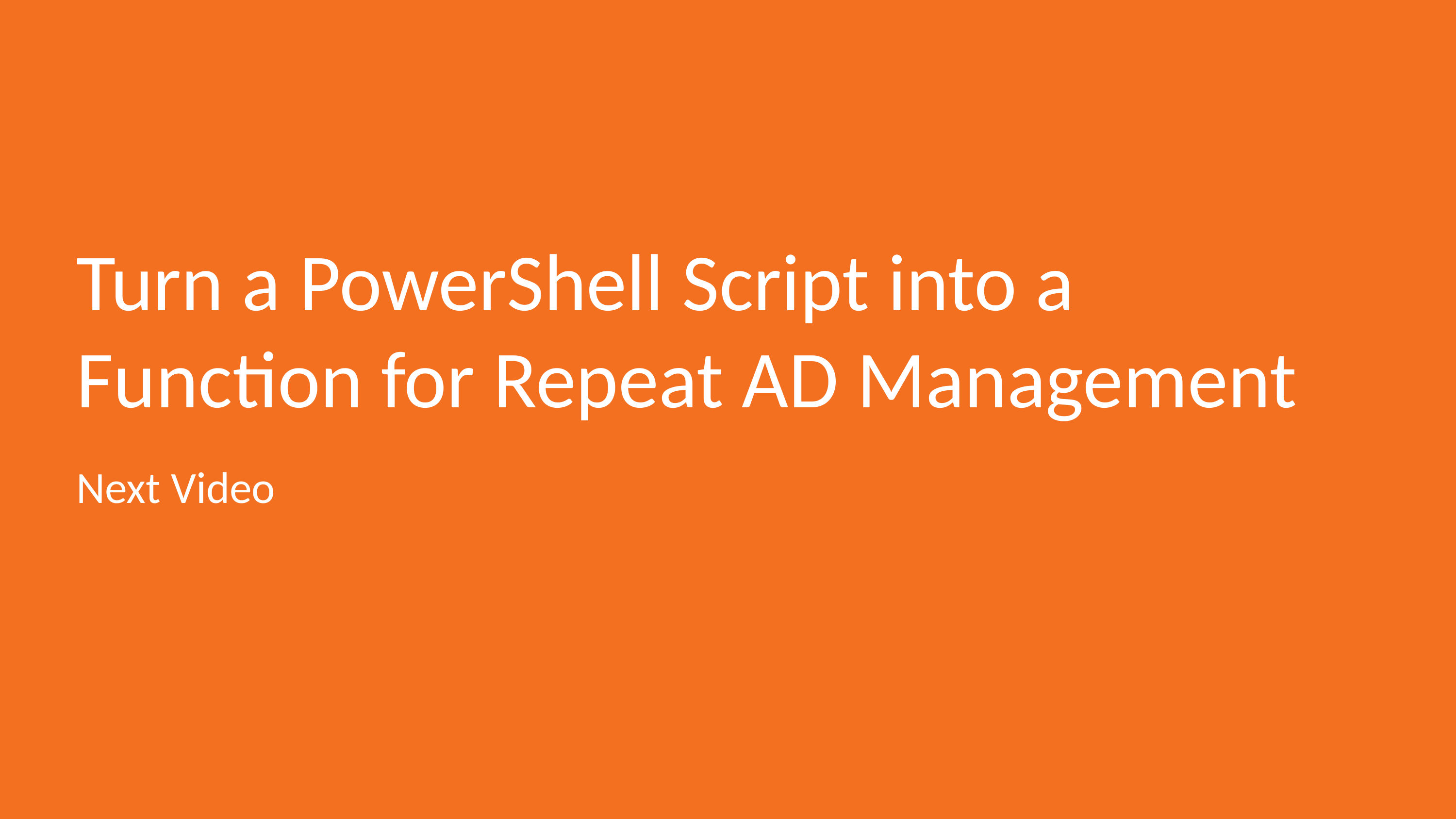

# Turn a PowerShell Script into a Function for Repeat AD Management
Next Video